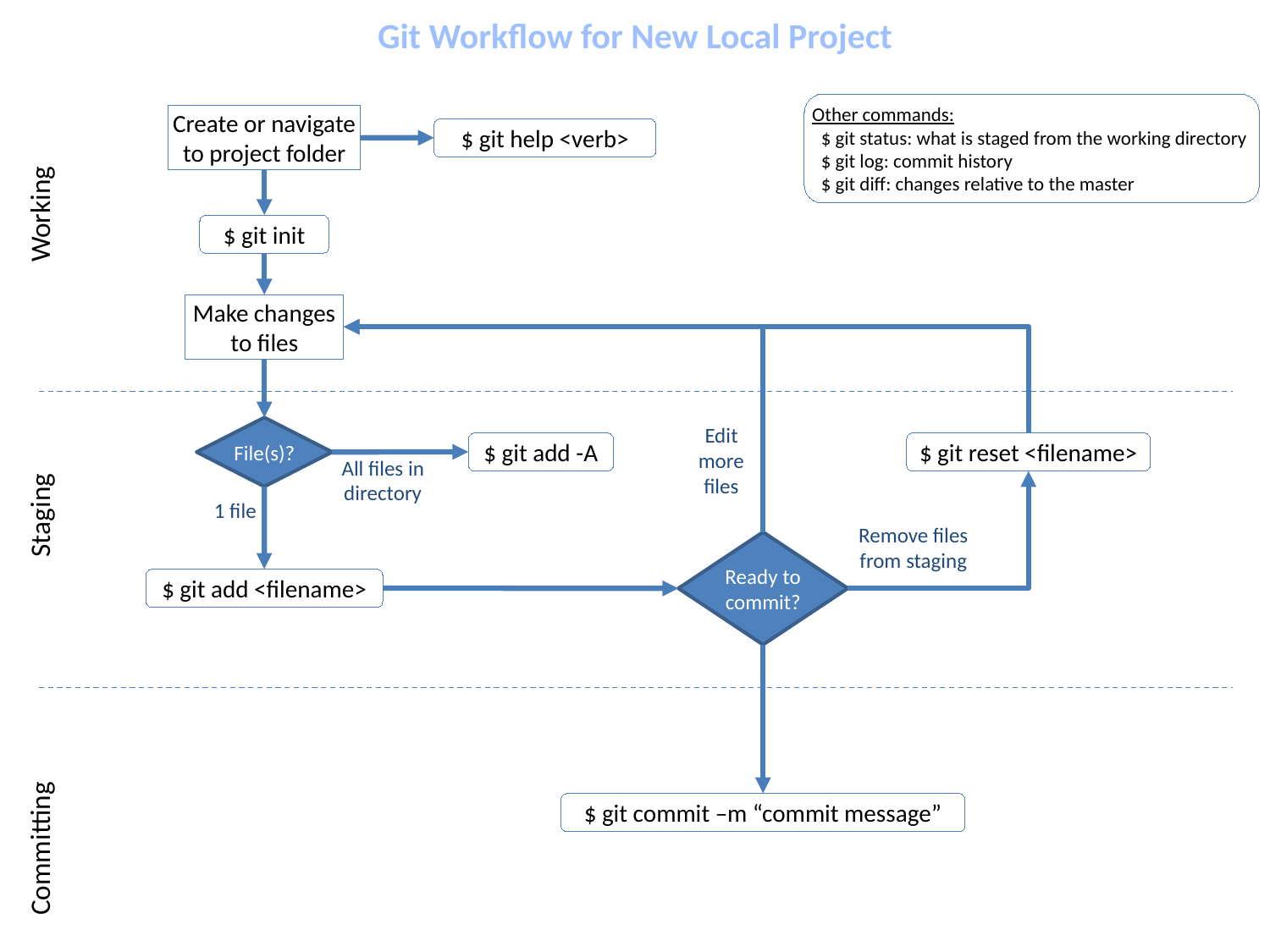

Git Workflow for New Local Project
Other commands:
  $ git status: what is staged from the working directory
  $ git log: commit history
  $ git diff: changes relative to the master
Create or navigate to project folder
$ git help <verb>
Working
$ git init
Make changes to files
File(s)?
Edit more files
$ git reset <filename>
$ git add -A
All files in directory
Staging
1 file
Remove files from staging
Ready to commit?
$ git add <filename>
$ git commit –m “commit message”
Committing